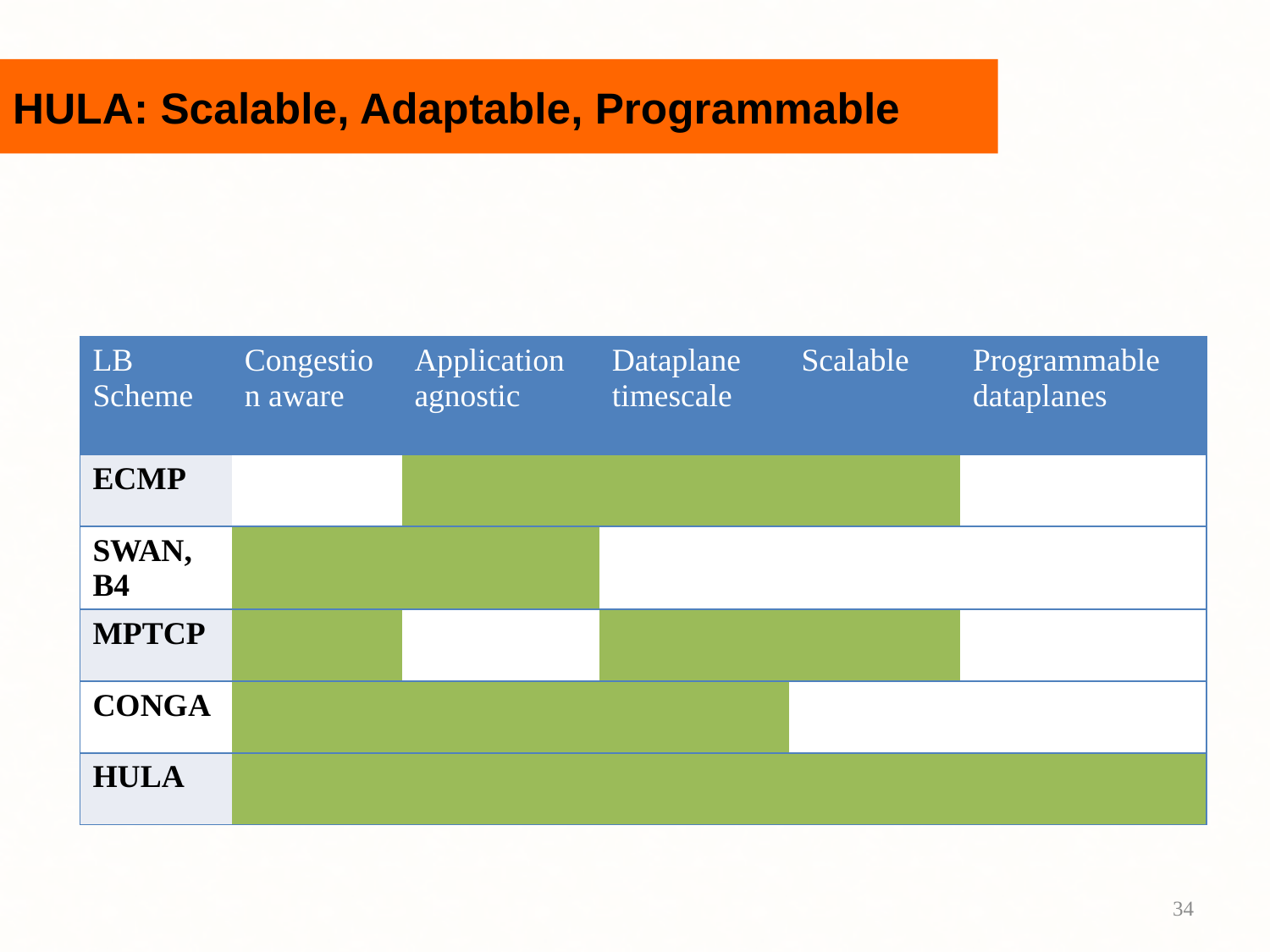

# HULA: Scalable, Adaptable, Programmable
| LB Scheme | Congestion aware | Application agnostic | Dataplane timescale | Scalable | Programmable dataplanes |
| --- | --- | --- | --- | --- | --- |
| ECMP |  |  |  |  |  |
| SWAN, B4 |  |  |  |  |  |
| MPTCP |  |  |  |  |  |
| CONGA |  |  |  |  |  |
| HULA |  |  |  |  |  |
34